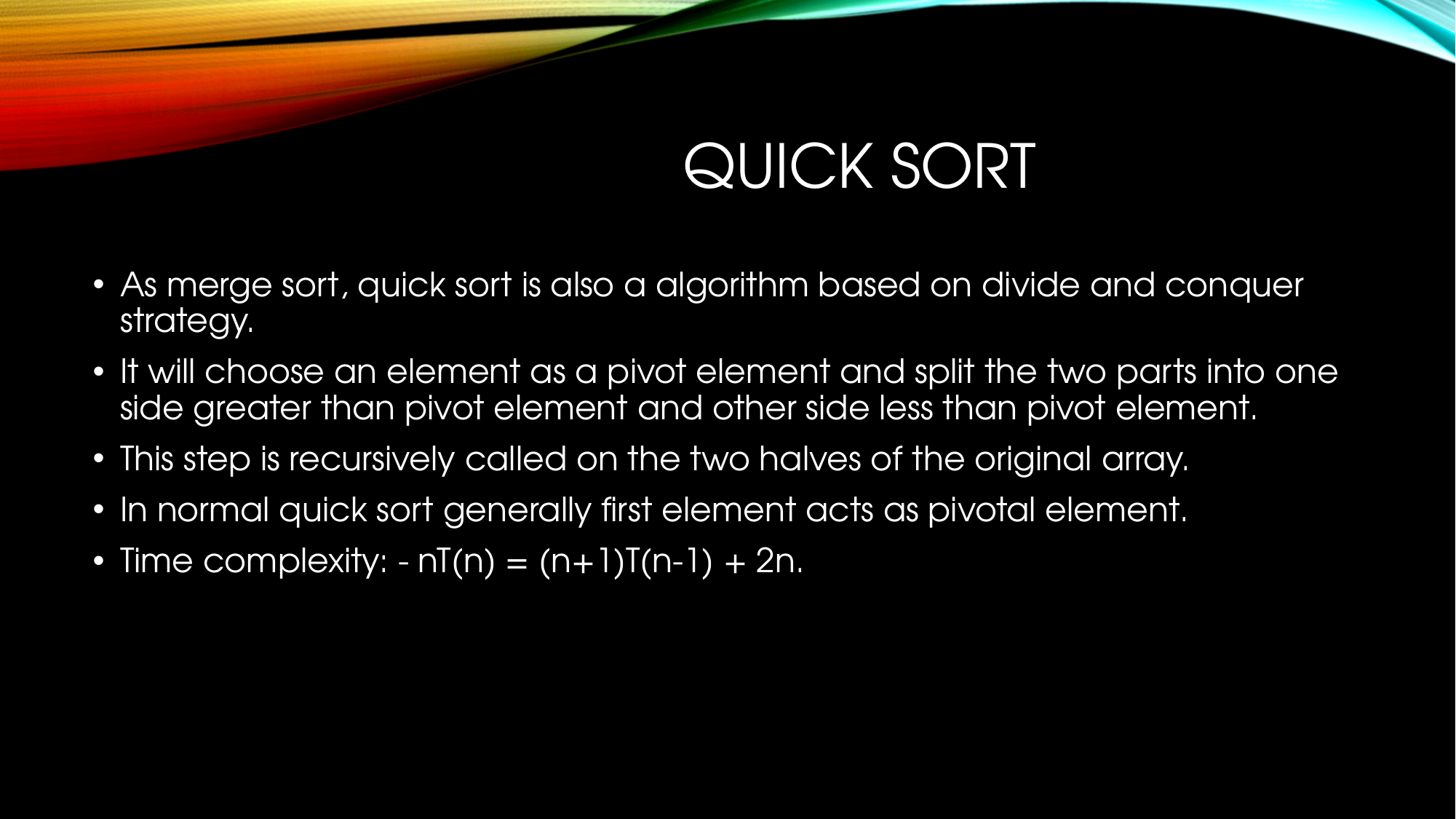

# Quick sort
As merge sort, quick sort is also a algorithm based on divide and conquer strategy.
It will choose an element as a pivot element and split the two parts into one side greater than pivot element and other side less than pivot element.
This step is recursively called on the two halves of the original array.
In normal quick sort generally first element acts as pivotal element.
Time complexity: - nT(n) = (n+1)T(n-1) + 2n.